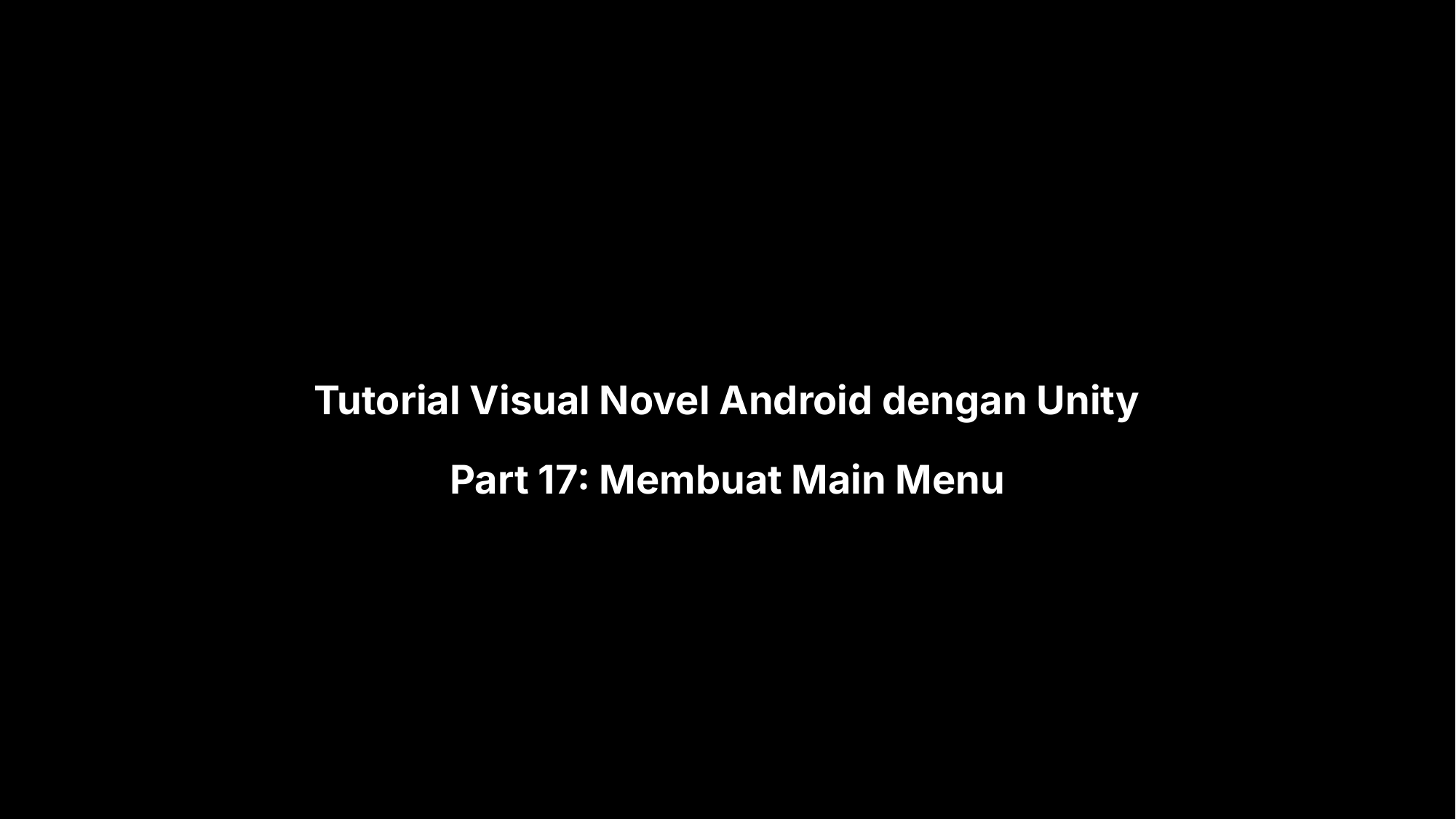

Tutorial Visual Novel Android dengan Unity
Part 17: Membuat Main Menu